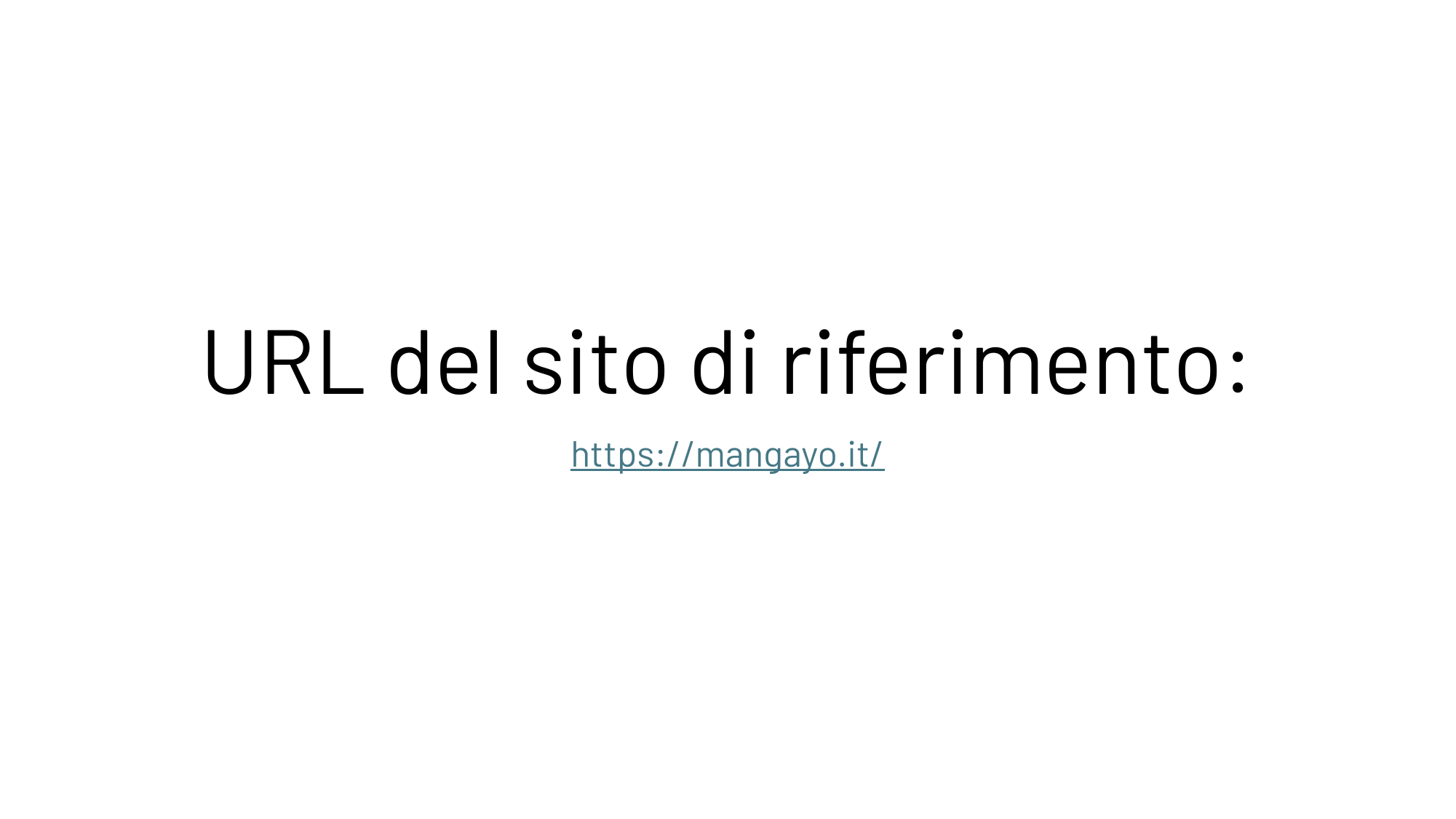

# URL del sito di riferimento:
https://mangayo.it/